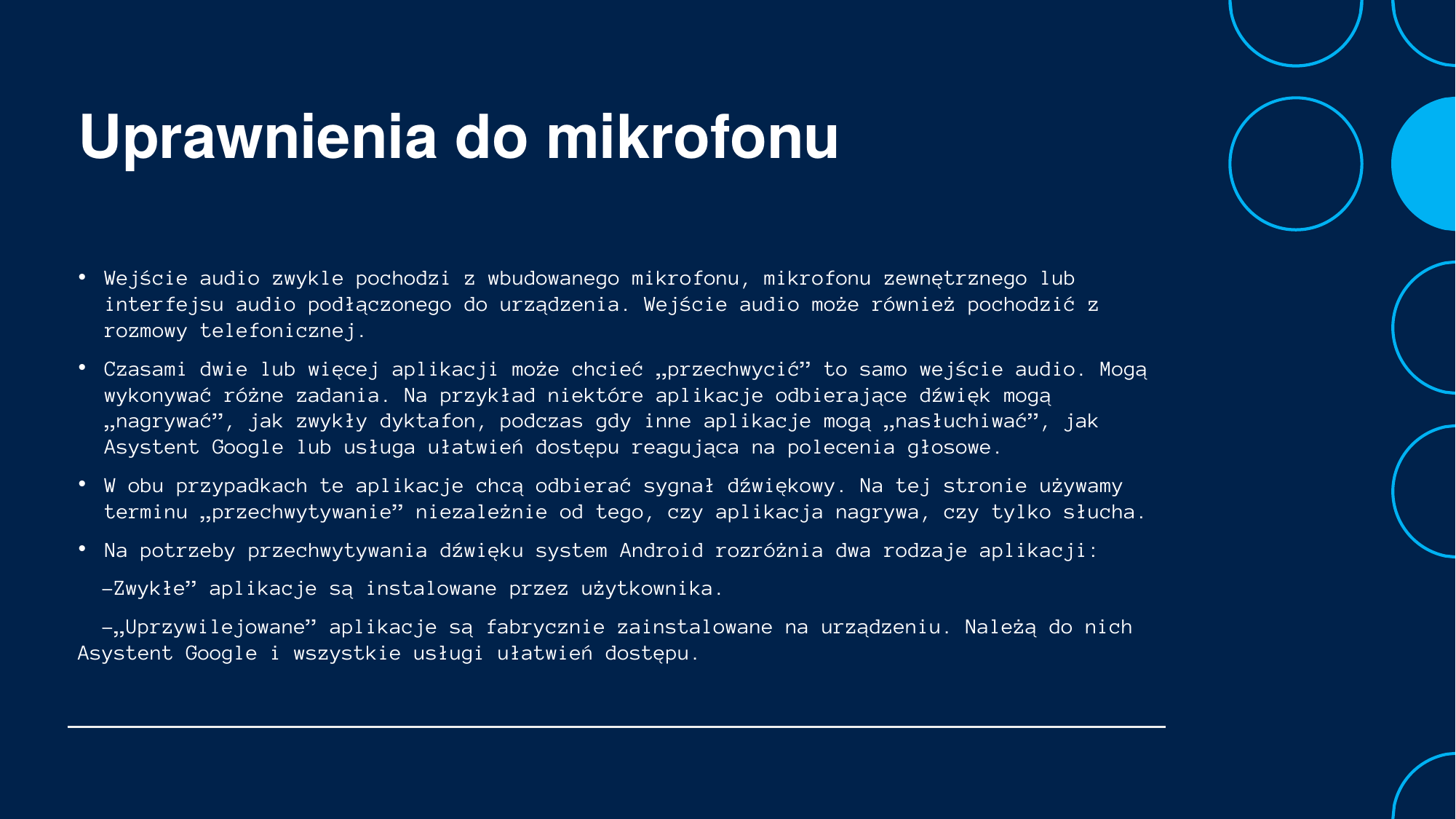

# Uprawnienia do mikrofonu
Wejście audio zwykle pochodzi z wbudowanego mikrofonu, mikrofonu zewnętrznego lub interfejsu audio podłączonego do urządzenia. Wejście audio może również pochodzić z rozmowy telefonicznej.
Czasami dwie lub więcej aplikacji może chcieć „przechwycić” to samo wejście audio. Mogą wykonywać różne zadania. Na przykład niektóre aplikacje odbierające dźwięk mogą „nagrywać”, jak zwykły dyktafon, podczas gdy inne aplikacje mogą „nasłuchiwać”, jak Asystent Google lub usługa ułatwień dostępu reagująca na polecenia głosowe.
W obu przypadkach te aplikacje chcą odbierać sygnał dźwiękowy. Na tej stronie używamy terminu „przechwytywanie” niezależnie od tego, czy aplikacja nagrywa, czy tylko słucha.
Na potrzeby przechwytywania dźwięku system Android rozróżnia dwa rodzaje aplikacji:
  -Zwykłe” aplikacje są instalowane przez użytkownika.
  -„Uprzywilejowane” aplikacje są fabrycznie zainstalowane na urządzeniu. Należą do nich Asystent Google i wszystkie usługi ułatwień dostępu.